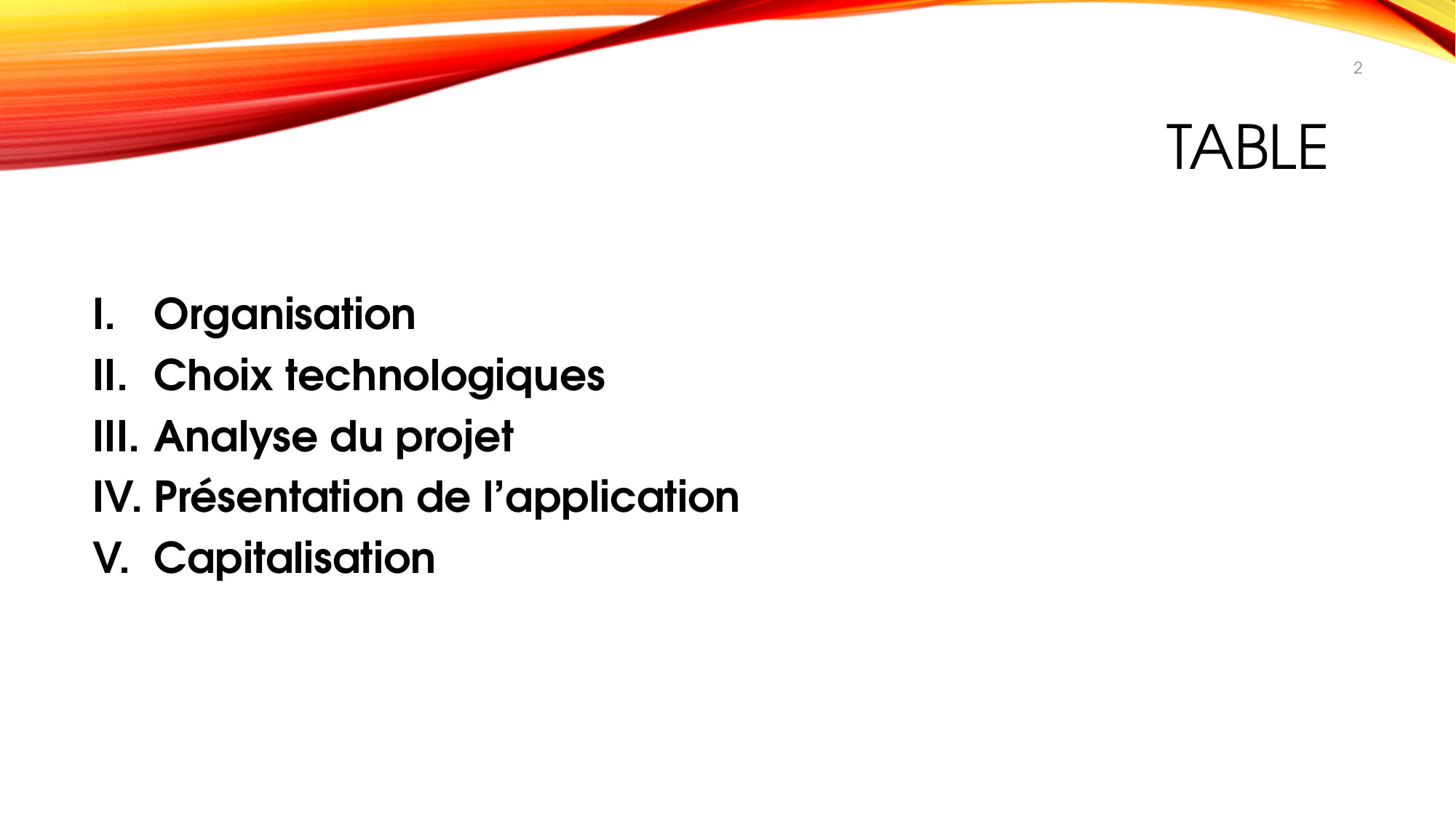

2
# Table
Organisation
Choix technologiques
Analyse du projet
Présentation de l’application
Capitalisation